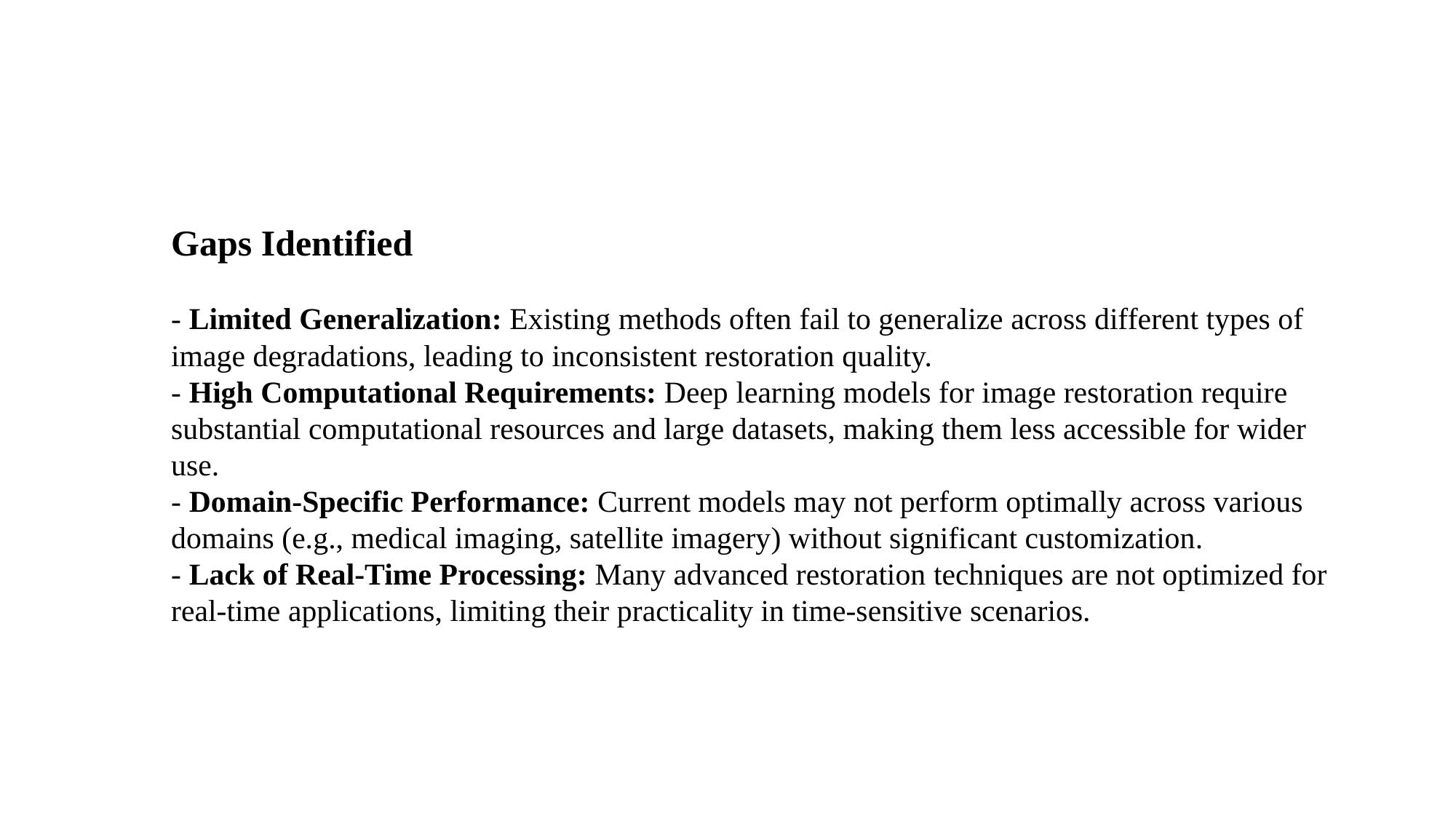

Gaps Identified

- Limited Generalization: Existing methods often fail to generalize across different types of image degradations, leading to inconsistent restoration quality.
- High Computational Requirements: Deep learning models for image restoration require substantial computational resources and large datasets, making them less accessible for wider use.
- Domain-Specific Performance: Current models may not perform optimally across various domains (e.g., medical imaging, satellite imagery) without significant customization.
- Lack of Real-Time Processing: Many advanced restoration techniques are not optimized for real-time applications, limiting their practicality in time-sensitive scenarios.